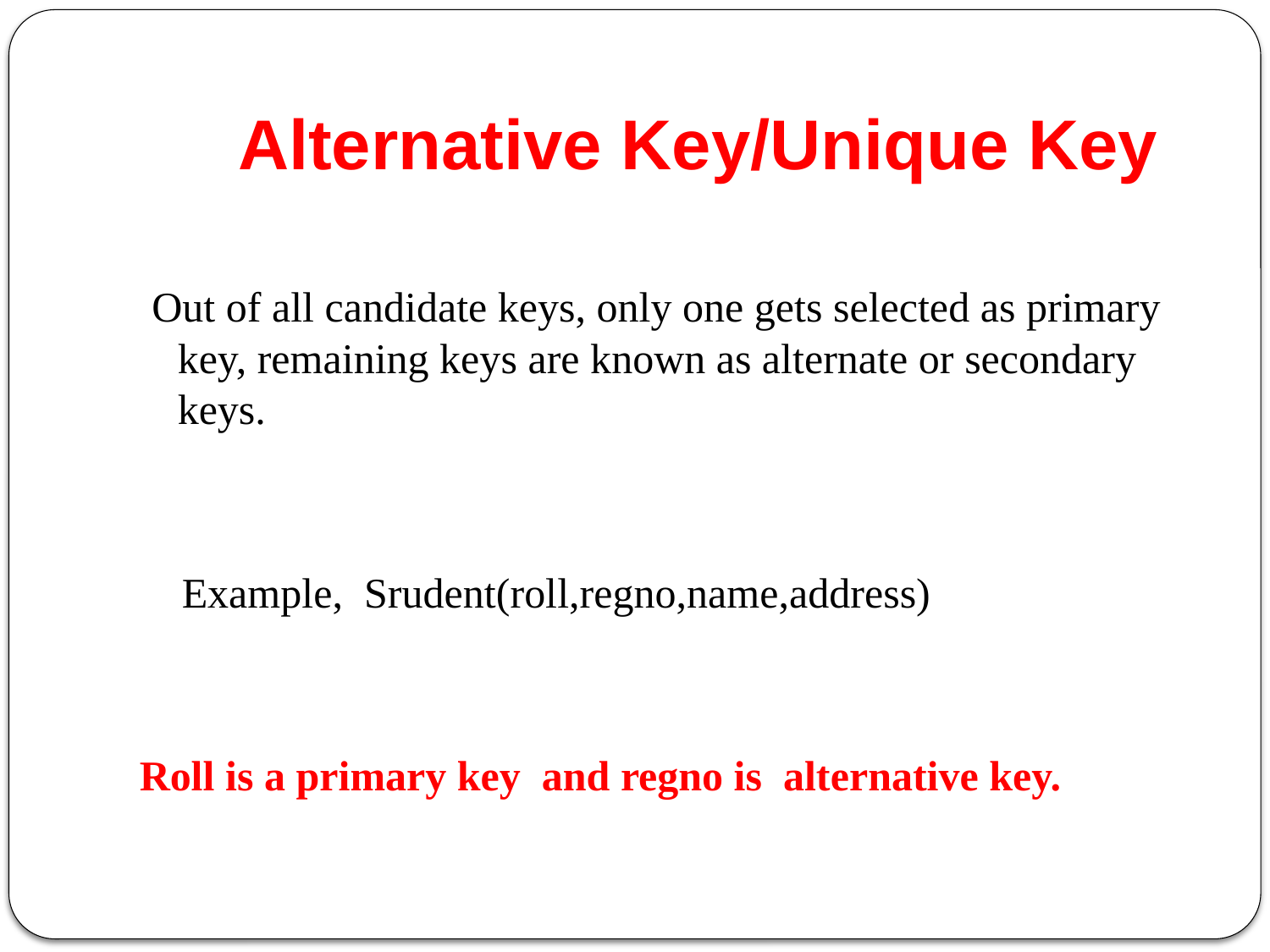

# Alternative Key/Unique Key

 Out of all candidate keys, only one gets selected as primary key, remaining keys are known as alternate or secondary keys.

    Example,  Srudent(roll,regno,name,address)

Roll is a primary key  and regno is  alternative key.